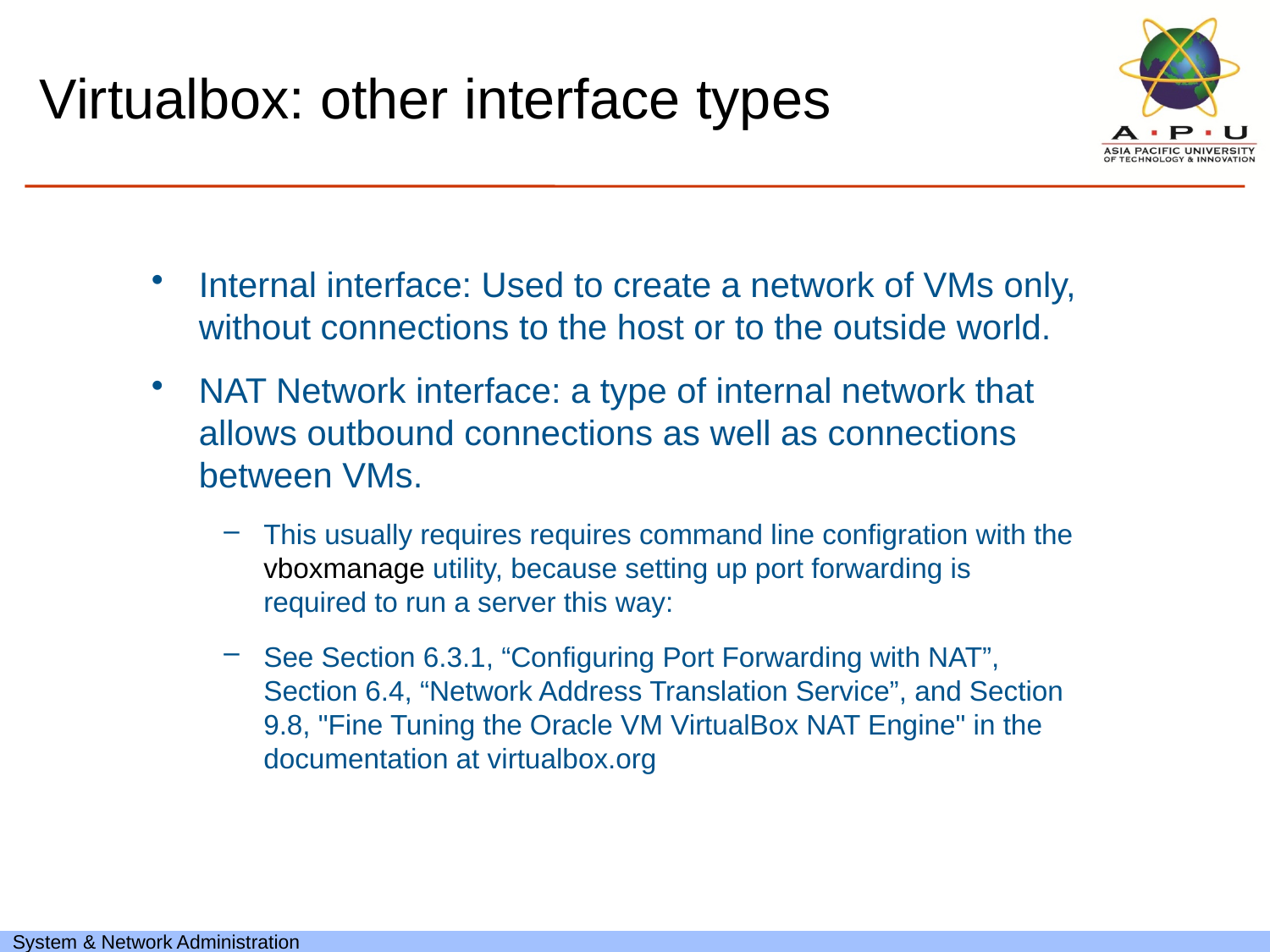

# Virtualbox: other interface types
Internal interface: Used to create a network of VMs only, without connections to the host or to the outside world.
NAT Network interface: a type of internal network that allows outbound connections as well as connections between VMs.
This usually requires requires command line configration with the vboxmanage utility, because setting up port forwarding is required to run a server this way:
See Section 6.3.1, “Configuring Port Forwarding with NAT”, Section 6.4, “Network Address Translation Service”, and Section 9.8, "Fine Tuning the Oracle VM VirtualBox NAT Engine" in the documentation at virtualbox.org